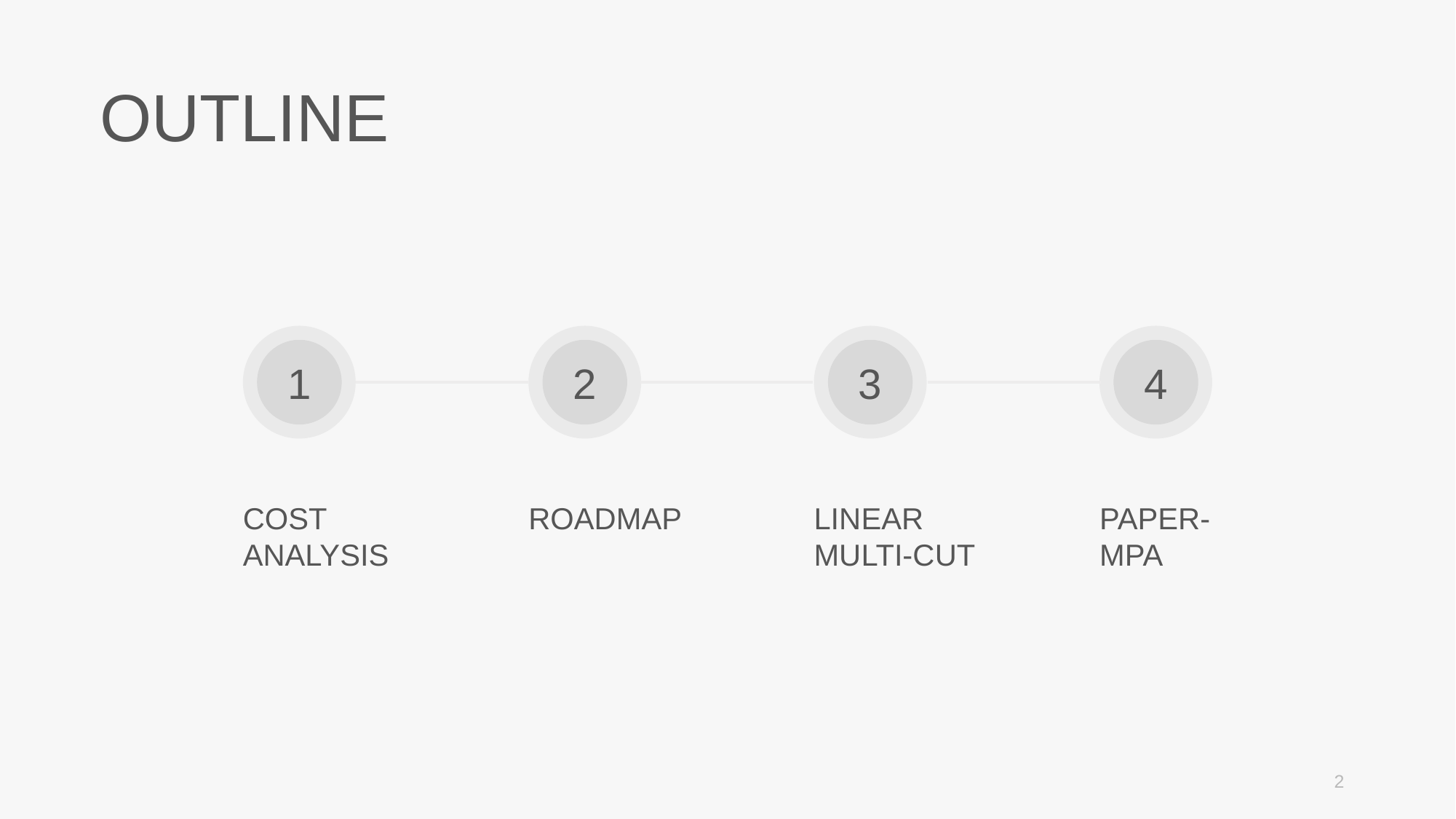

OUTLINE
1

2

3

4

COST ANALYSIS
ROADMAP
LINEAR MULTI-CUT
PAPER-MPA
2